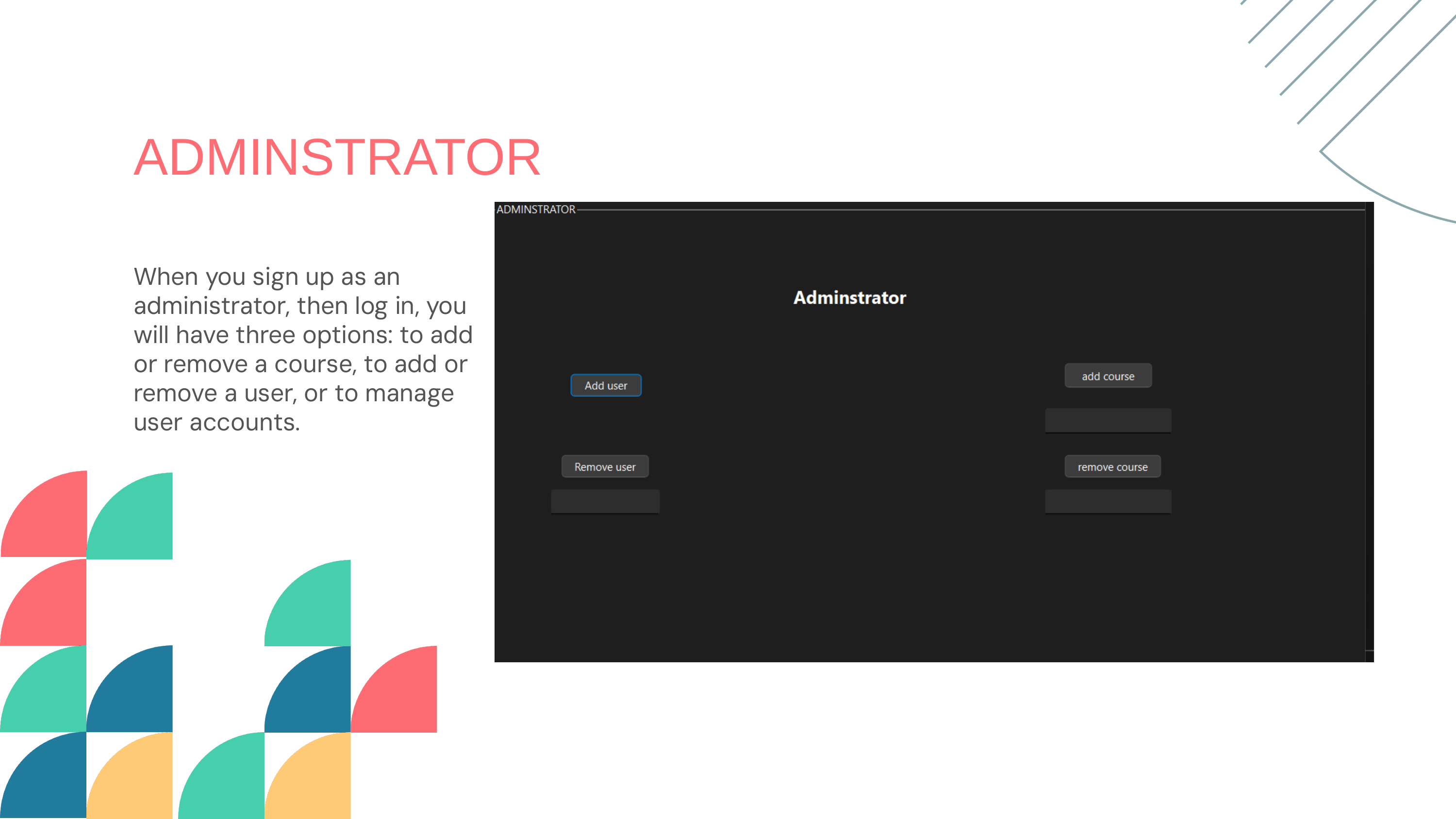

ADMINSTRATOR

When you sign up as an administrator, then log in, you will have three options: to add or remove a course, to add or remove a user, or to manage user accounts.